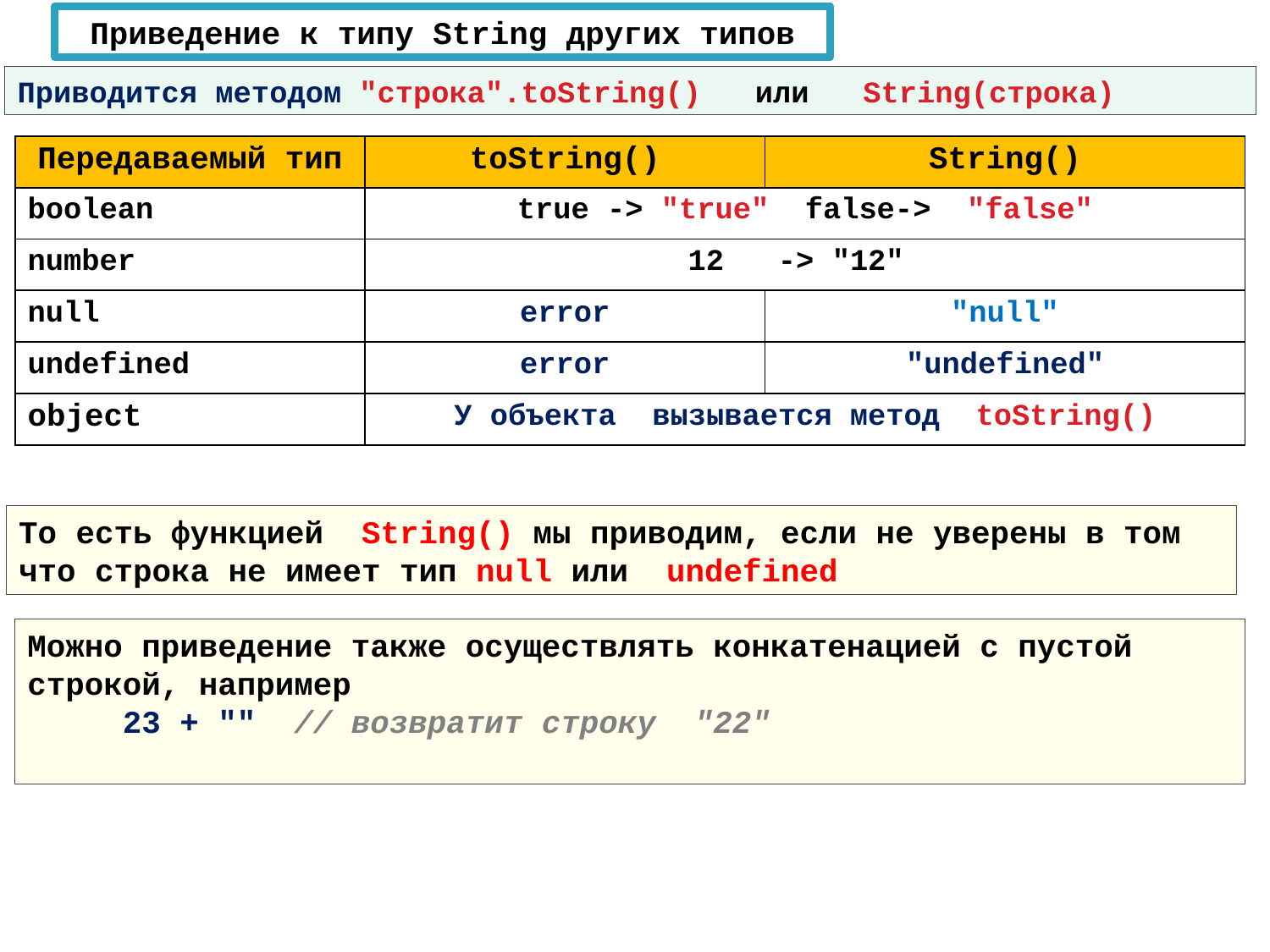

Приведение к типу String других типов
Приводится методом "cтрока".toString()   или   String(строка)
| Передаваемый тип | toString() | String() |
| --- | --- | --- |
| boolean | true -> "true" false-> "false" |  |
| number | 12 -> "12" |  |
| null | error | "null" |
| undefined | error | "undefined" |
| object | У объекта вызывается метод toString() |  |
То есть функцией  String() мы приводим, если не уверены в том что строка не имеет тип null или  undefined
Можно приведение также осуществлять конкатенацией с пустой строкой, например
     23 + ""  // возвратит строку  "22"